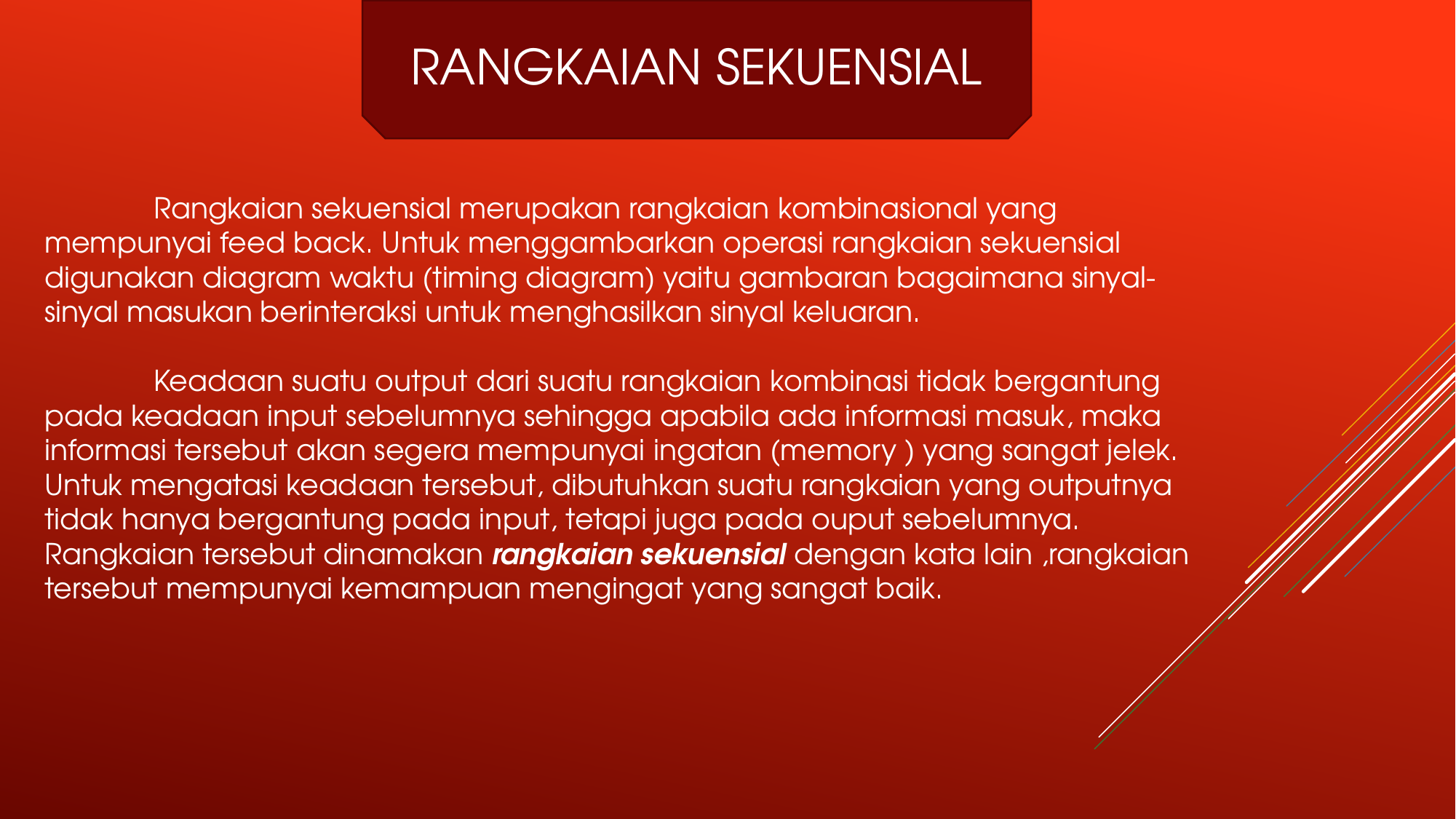

RANGKAIAN SEKUENSIAL
	Rangkaian sekuensial merupakan rangkaian kombinasional yang mempunyai feed back. Untuk menggambarkan operasi rangkaian sekuensial digunakan diagram waktu (timing diagram) yaitu gambaran bagaimana sinyal-sinyal masukan berinteraksi untuk menghasilkan sinyal keluaran.

	Keadaan suatu output dari suatu rangkaian kombinasi tidak bergantung pada keadaan input sebelumnya sehingga apabila ada informasi masuk, maka informasi tersebut akan segera mempunyai ingatan (memory ) yang sangat jelek. Untuk mengatasi keadaan tersebut, dibutuhkan suatu rangkaian yang outputnya tidak hanya bergantung pada input, tetapi juga pada ouput sebelumnya. Rangkaian tersebut dinamakan rangkaian sekuensial dengan kata lain ,rangkaian tersebut mempunyai kemampuan mengingat yang sangat baik.